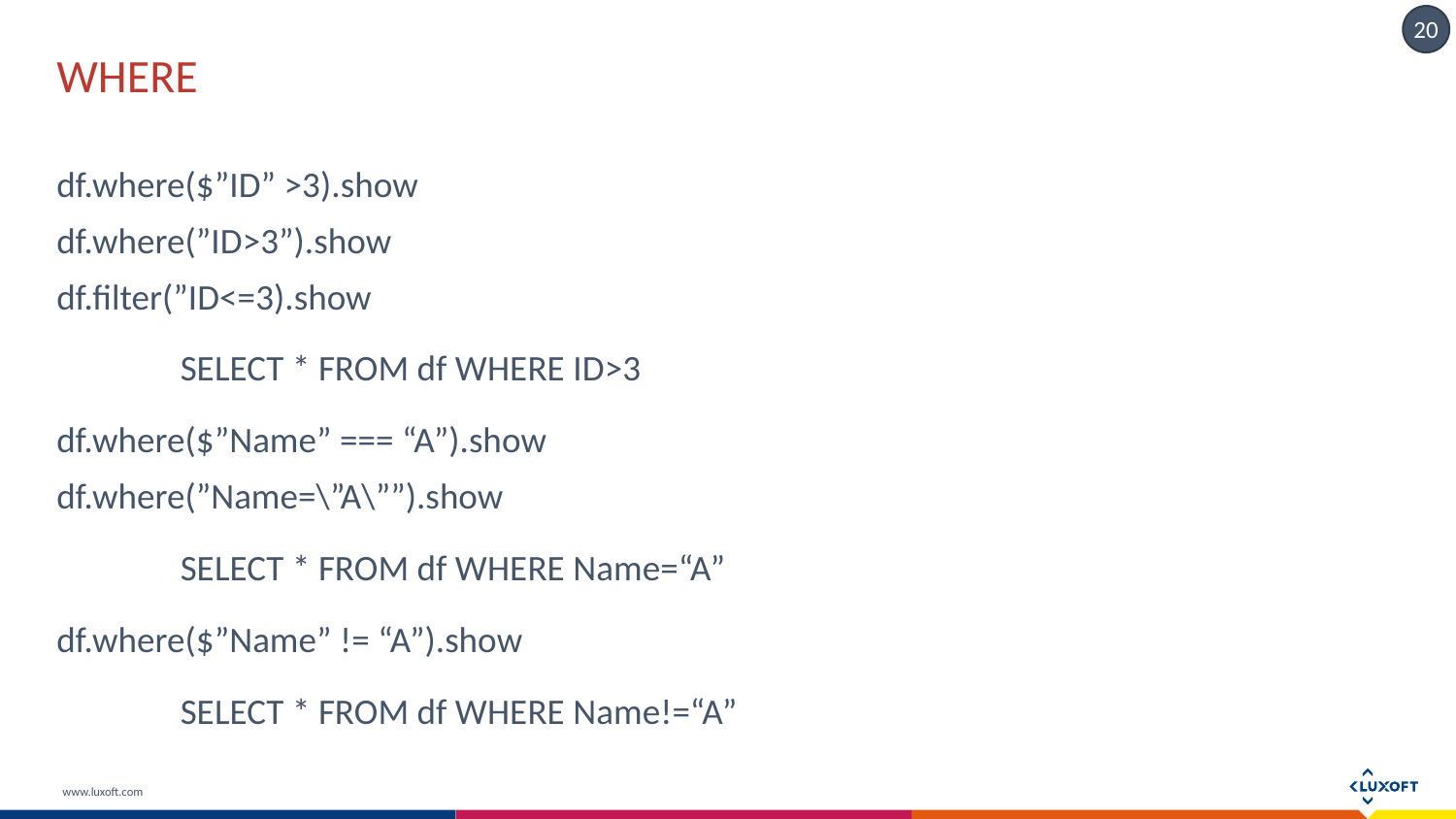

# WHERE
df.where($”ID” >3).show
df.where(”ID>3”).show
df.filter(”ID<=3).show
	SELECT * FROM df WHERE ID>3
df.where($”Name” === “A”).show
df.where(”Name=\”A\””).show
	SELECT * FROM df WHERE Name=“A”
df.where($”Name” != “A”).show
	SELECT * FROM df WHERE Name!=“A”